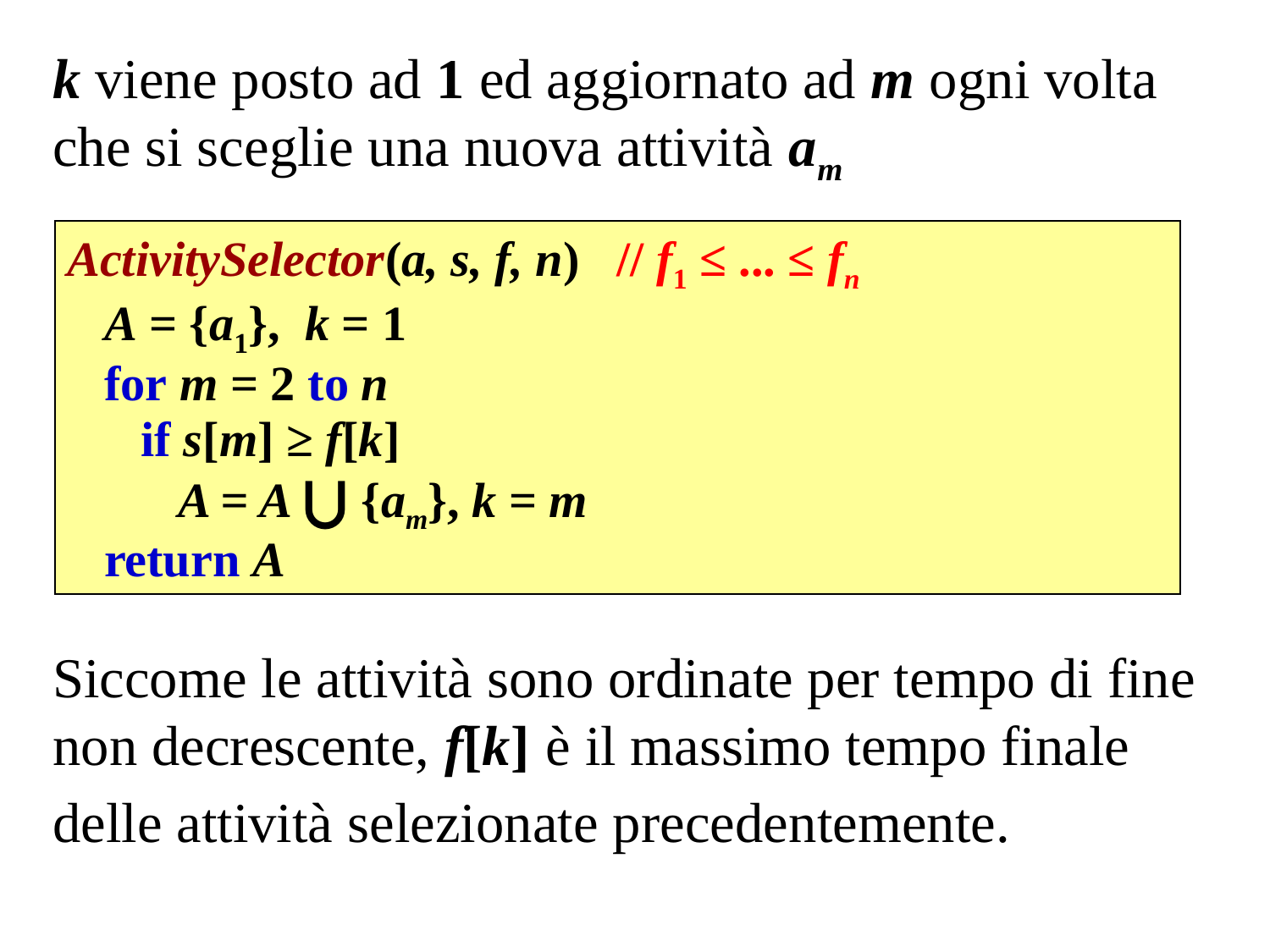

k viene posto ad 1 ed aggiornato ad m ogni volta che si sceglie una nuova attività am
ActivitySelector(a, s, f, n)   // f1 ≤ ... ≤ fn
   A = {a1},  k = 1
   for m = 2 to n
      if s[m] ≥ f[k]
         A = A ⋃ {am}, k = m
   return A
Siccome le attività sono ordinate per tempo di fine non decrescente, f[k]  è il massimo tempo finale delle attività selezionate precedentemente.